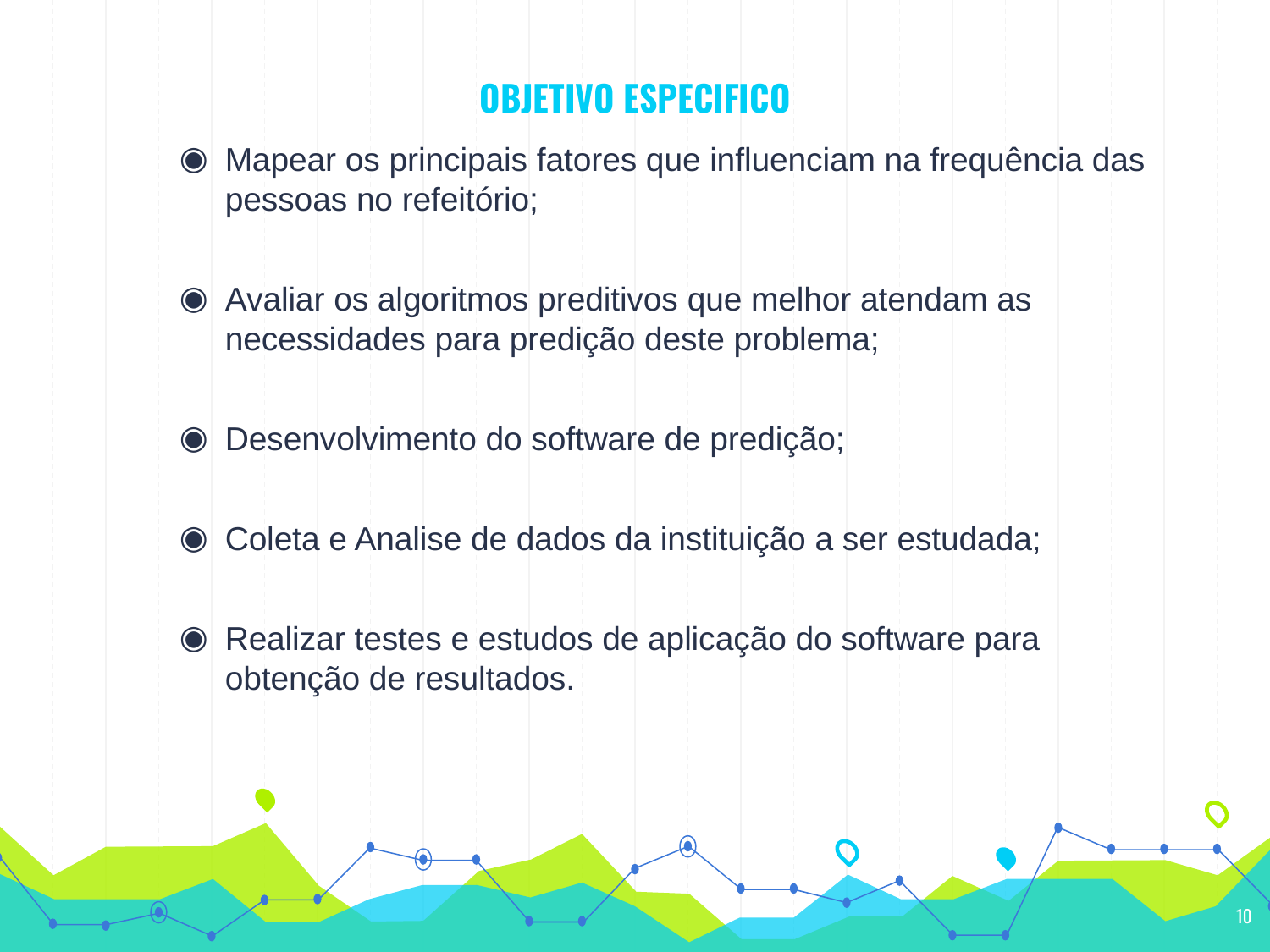

# OBJETIVO ESPECIFICO
Mapear os principais fatores que influenciam na frequência das pessoas no refeitório;

Avaliar os algoritmos preditivos que melhor atendam as necessidades para predição deste problema;

Desenvolvimento do software de predição;

Coleta e Analise de dados da instituição a ser estudada;

Realizar testes e estudos de aplicação do software para obtenção de resultados.

10